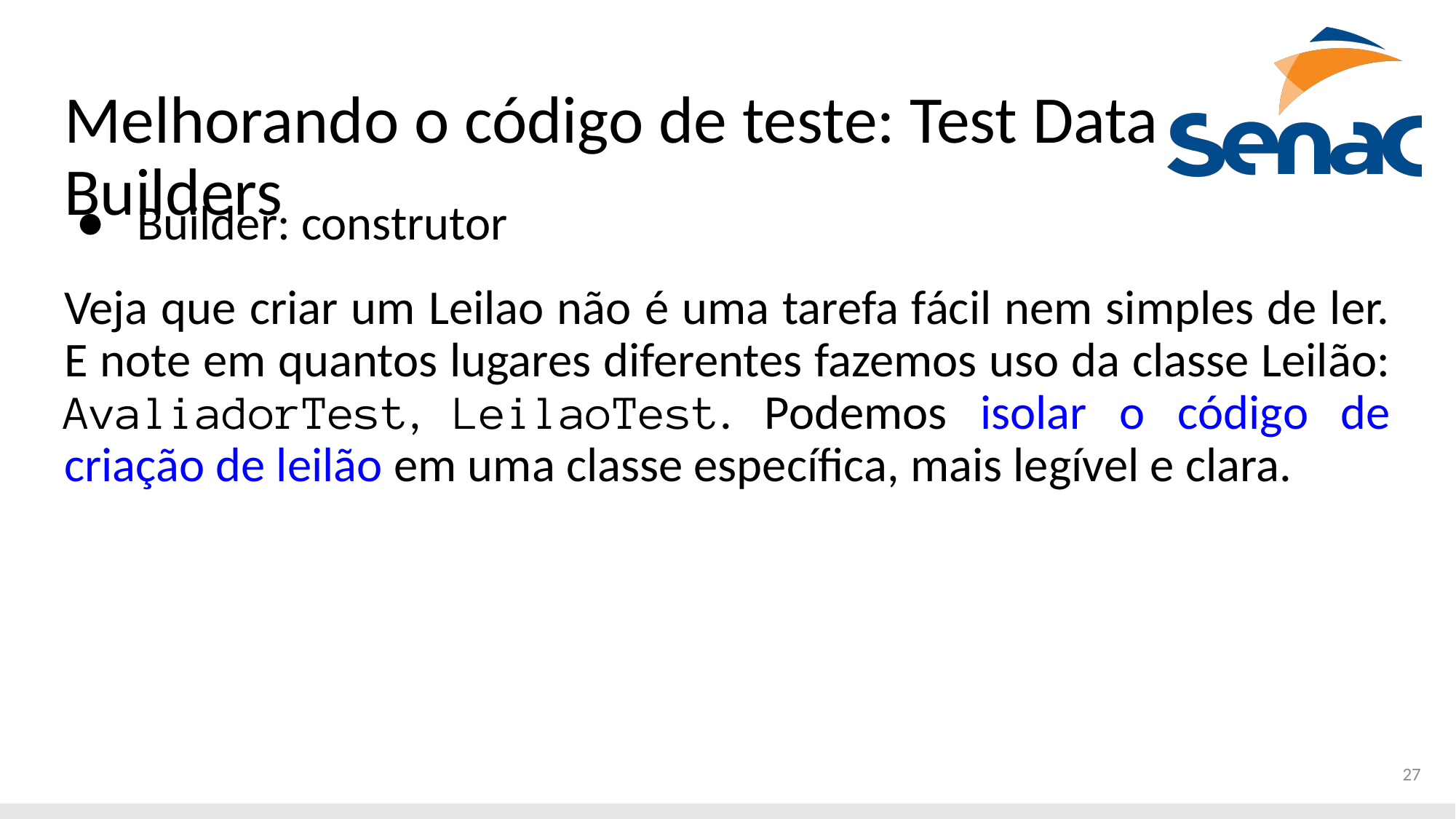

# Melhorando o código de teste: Test Data Builders
Builder: construtor
Veja que criar um Leilao não é uma tarefa fácil nem simples de ler. E note em quantos lugares diferentes fazemos uso da classe Leilão: AvaliadorTest, LeilaoTest. Podemos isolar o código de criação de leilão em uma classe específica, mais legível e clara.
27